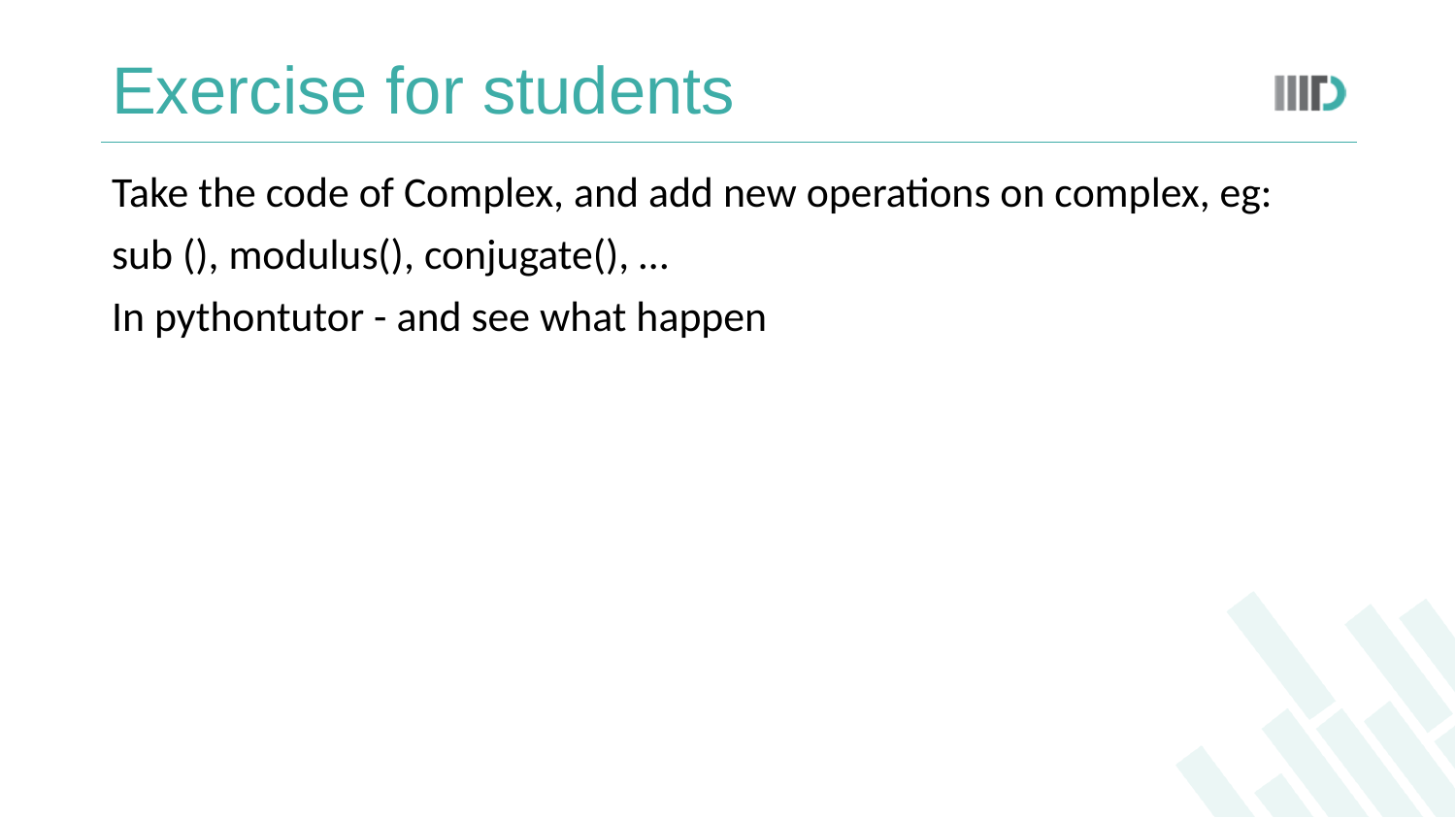

# Exercise for students
Take the code of Complex, and add new operations on complex, eg:
sub (), modulus(), conjugate(), …
In pythontutor - and see what happen